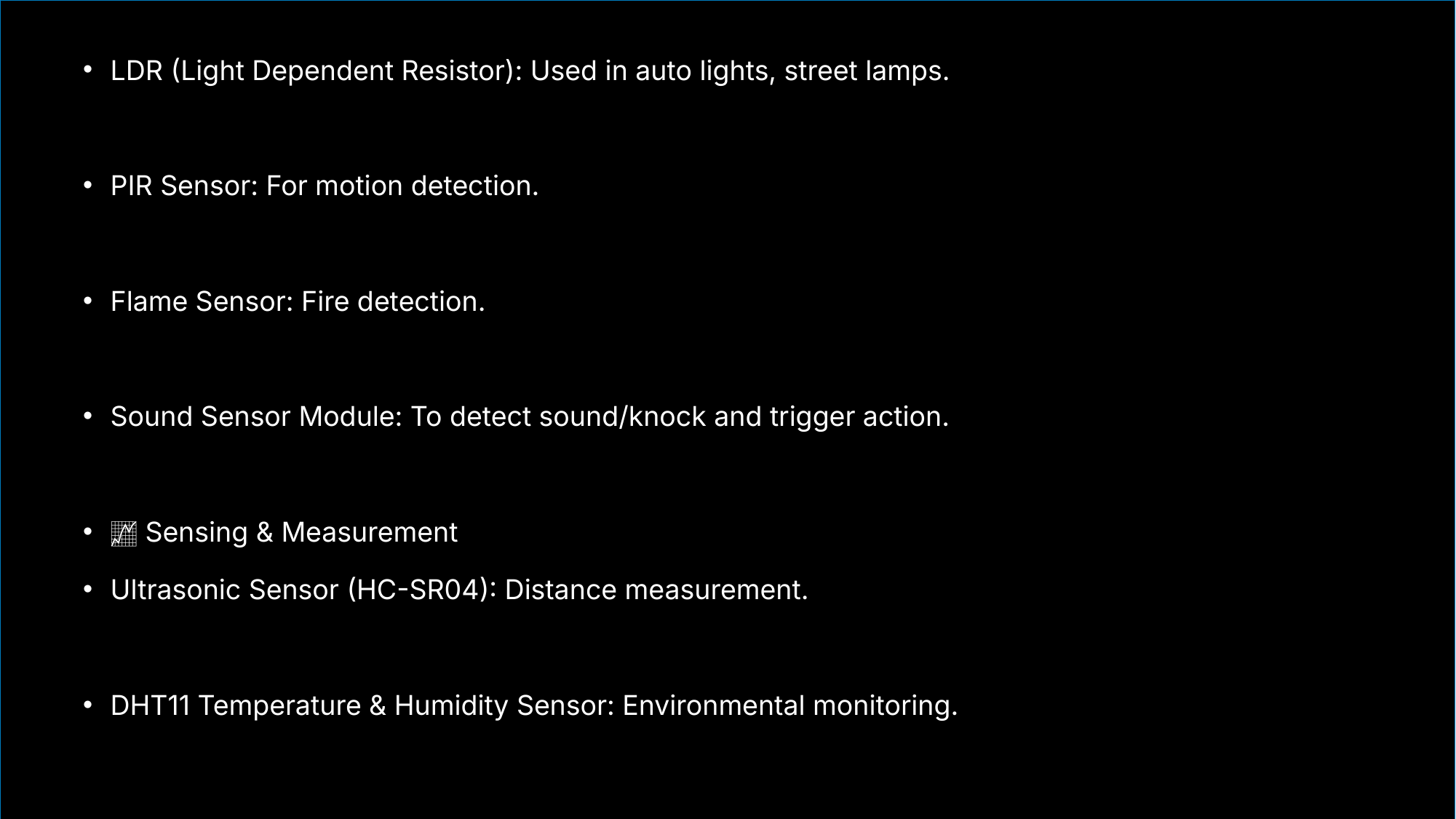

LDR (Light Dependent Resistor): Used in auto lights, street lamps.

PIR Sensor: For motion detection.

Flame Sensor: Fire detection.

Sound Sensor Module: To detect sound/knock and trigger action.

📈 Sensing & Measurement
Ultrasonic Sensor (HC-SR04): Distance measurement.

DHT11 Temperature & Humidity Sensor: Environmental monitoring.